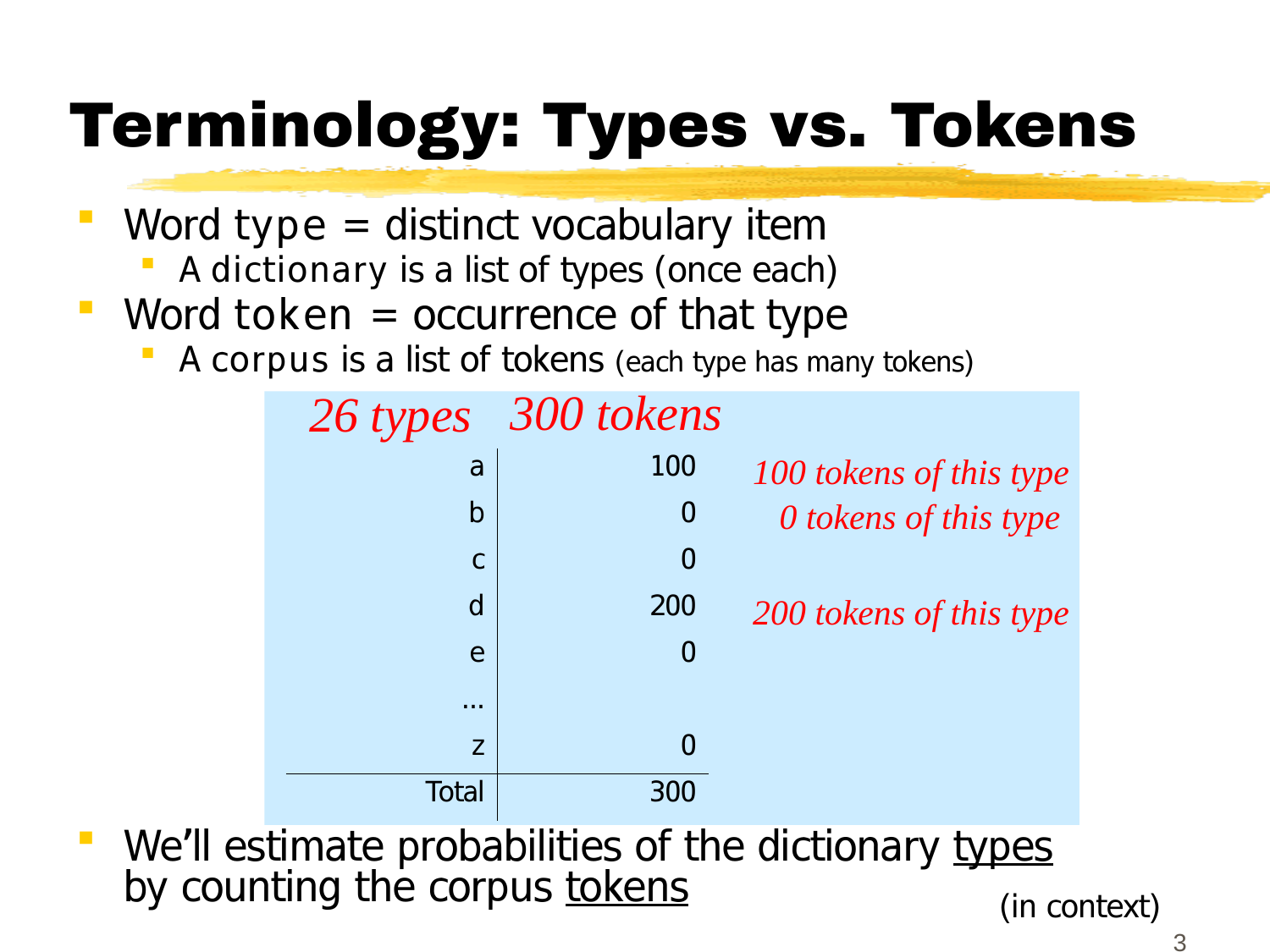

Terminology: Types vs. Tokens
Word type = distinct vocabulary item
A dictionary is a list of types (once each)
Word token = occurrence of that type
A corpus is a list of tokens (each type has many tokens)

We’ll estimate probabilities of the dictionary types
by counting the corpus tokens

300 tokens
26 types

100 tokens of this type
   0 tokens of this type
200 tokens of this type
| a | 100 |
| --- | --- |
| b | 0 |
| c | 0 |
| d | 200 |
| e | 0 |
| … |  |
| z | 0 |
| Total | 300 |
(in context)
3